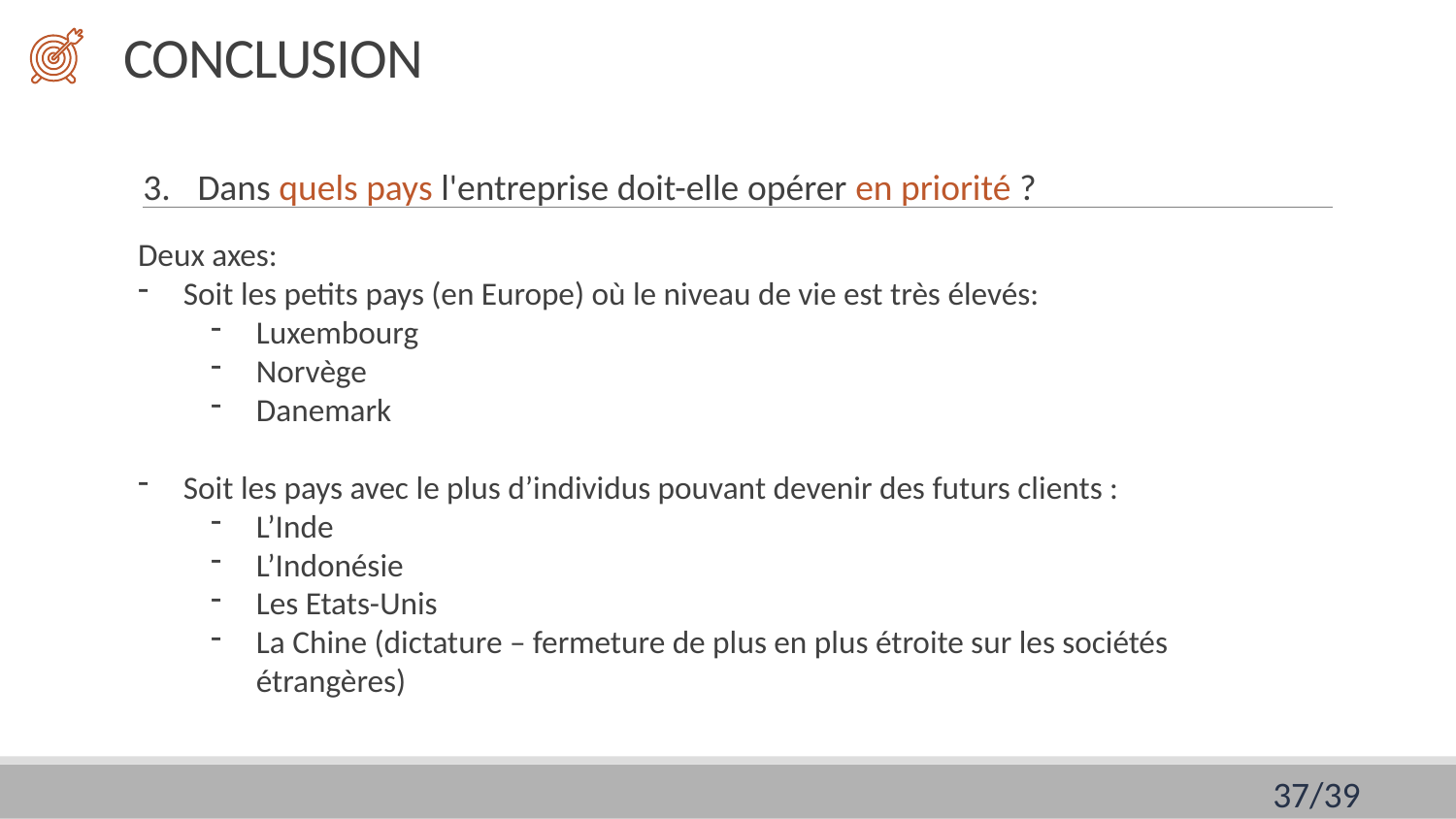

CONCLUSION

Dans quels pays l'entreprise doit-elle opérer en priorité ?
Deux axes:
Soit les petits pays (en Europe) où le niveau de vie est très élevés:
Luxembourg
Norvège
Danemark

Soit les pays avec le plus d’individus pouvant devenir des futurs clients :
L’Inde
L’Indonésie
Les Etats-Unis
La Chine (dictature – fermeture de plus en plus étroite sur les sociétés étrangères)
37/39